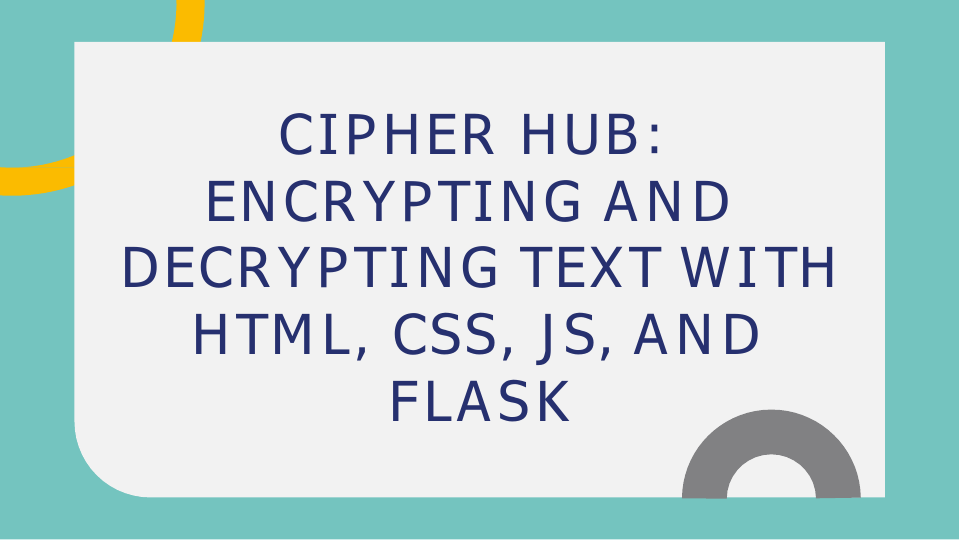

# CIPHER HUB:  ENCRYPTING AND  DECRYPTING TEXT WITH  HTML, CSS, JS, AND  FLASK